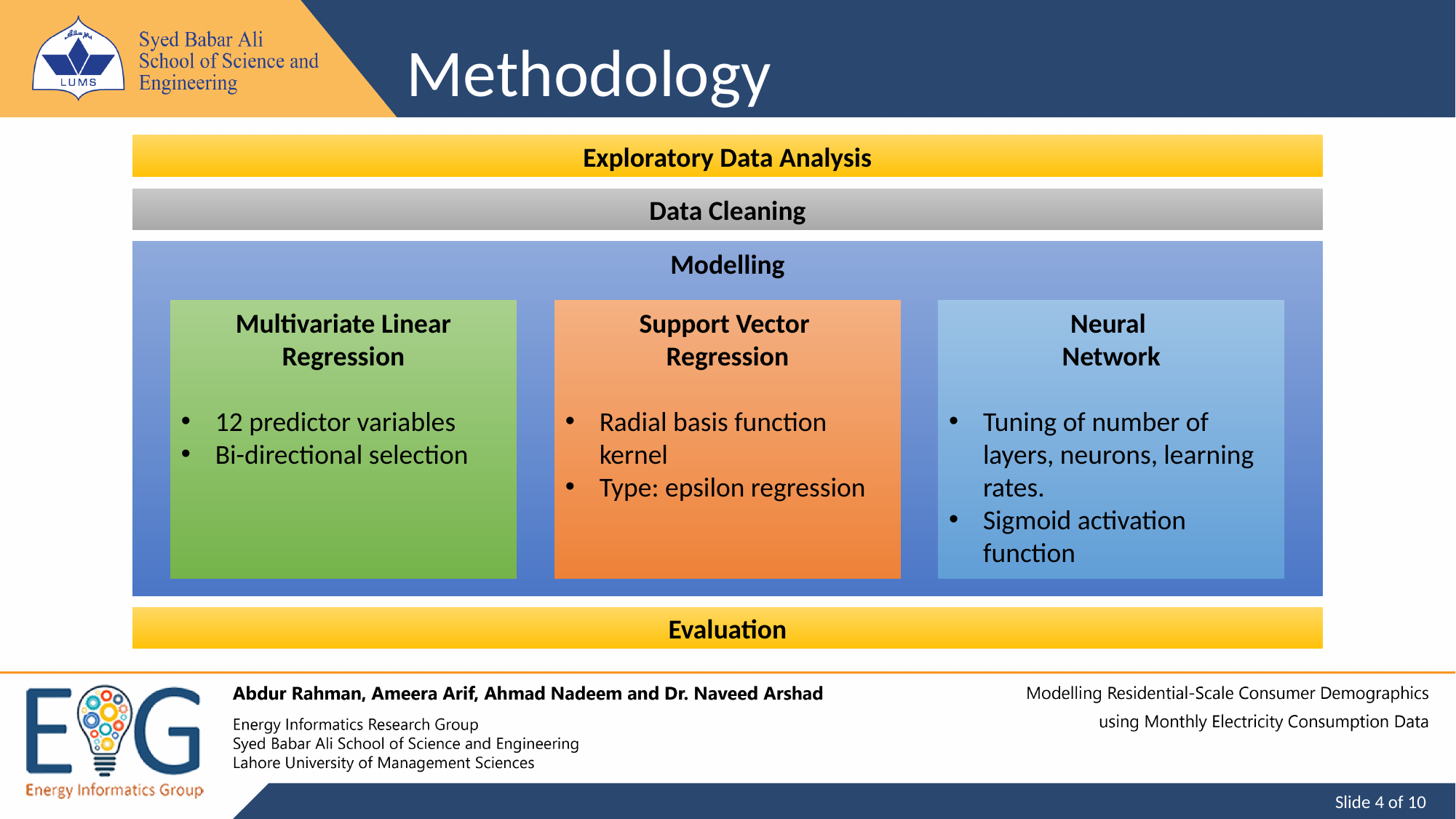

# Methodology
Exploratory Data Analysis
Data Cleaning
Modelling
Multivariate Linear Regression

12 predictor variables
Bi-directional selection
Neural
Network

Tuning of number of layers, neurons, learning rates.
Sigmoid activation function
Support Vector
Regression

Radial basis function kernel
Type: epsilon regression
Evaluation
 Slide 4 of 10